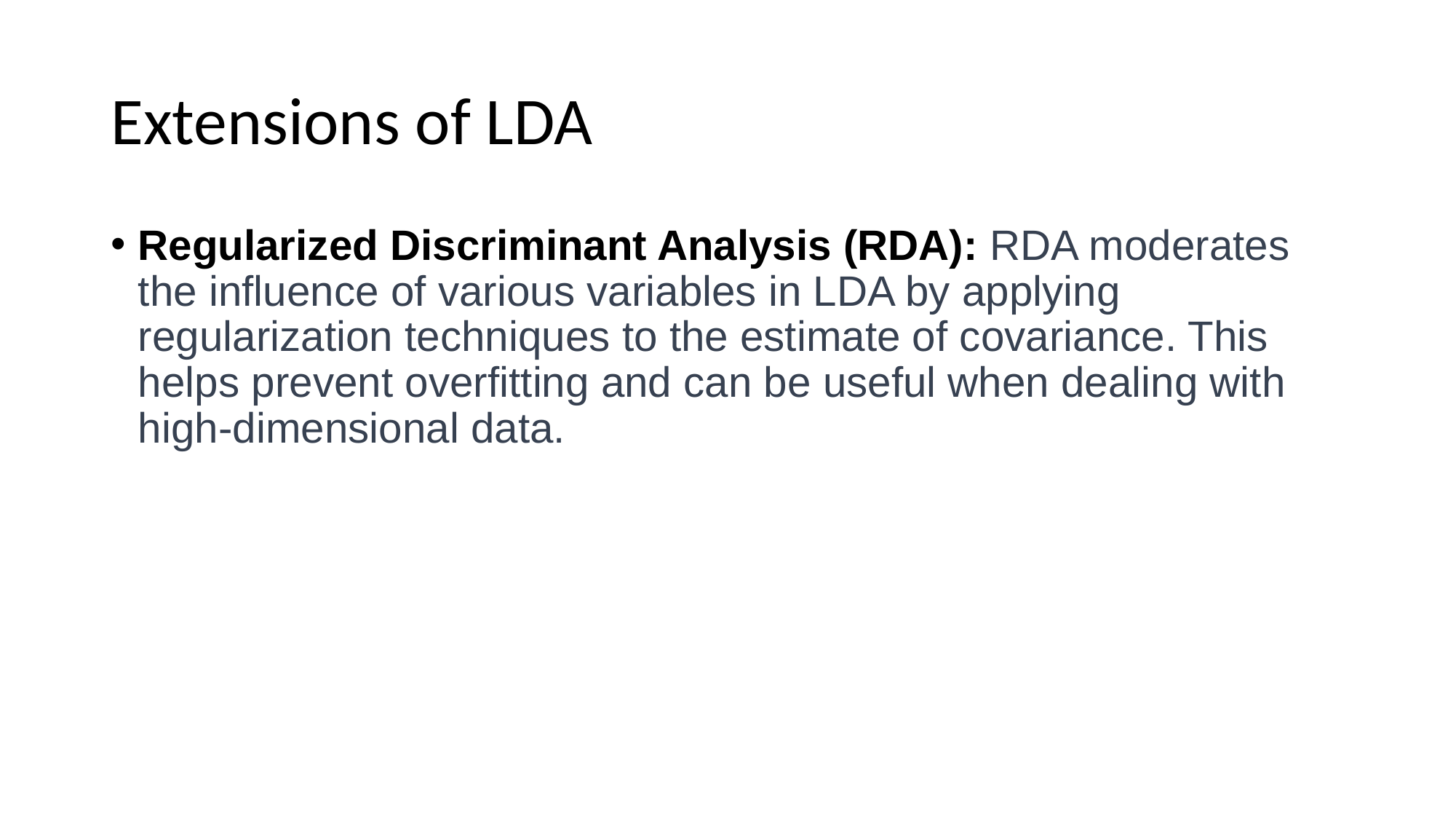

# Extensions of LDA
Regularized Discriminant Analysis (RDA): RDA moderates the influence of various variables in LDA by applying regularization techniques to the estimate of covariance. This helps prevent overfitting and can be useful when dealing with high-dimensional data.